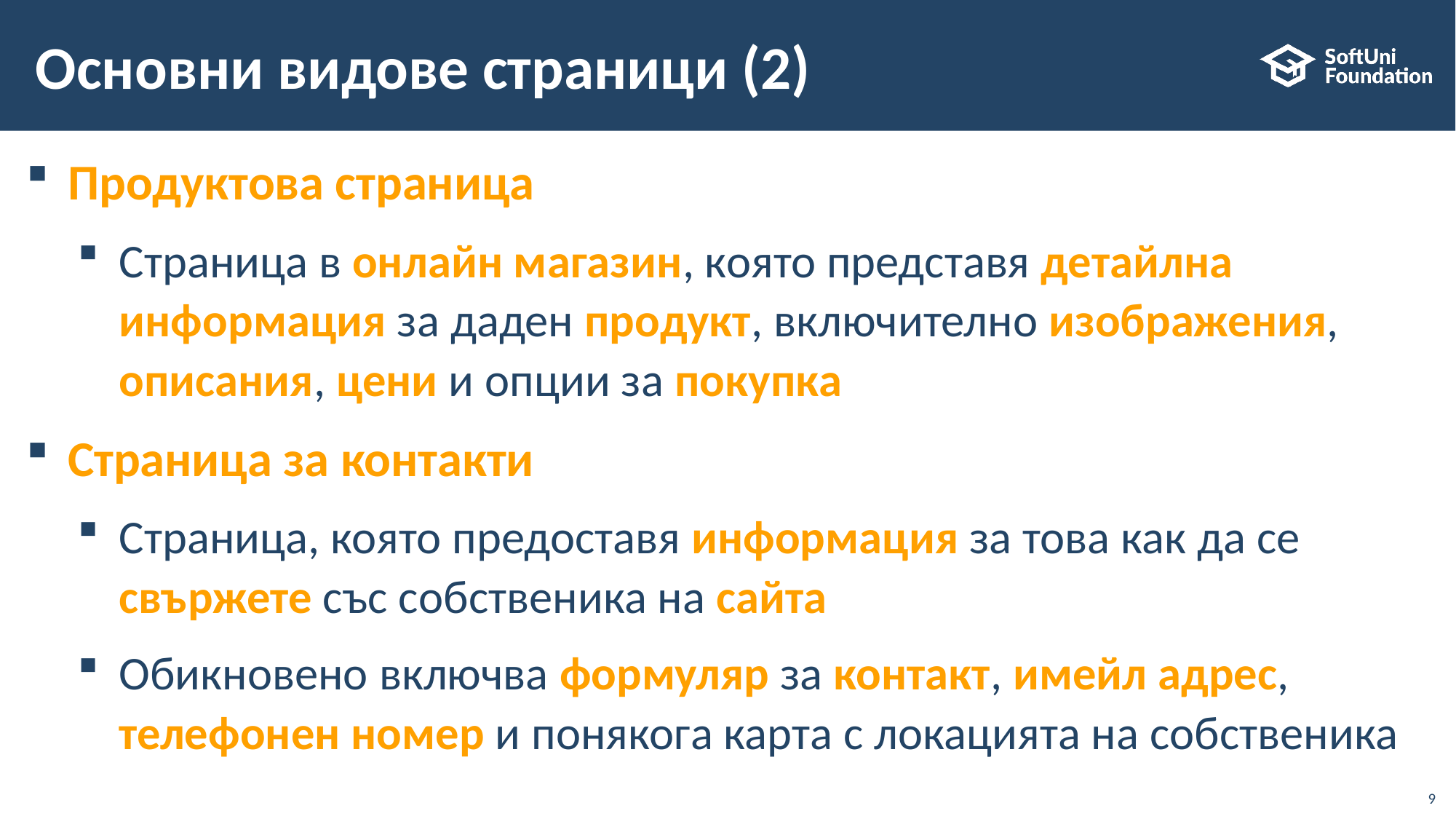

# Основни видове страници (2)
Продуктова страница
Страница в онлайн магазин, която представя детайлна информация за даден продукт, включително изображения, описания, цени и опции за покупка
Страница за контакти
Страница, която предоставя информация за това как да се свържете със собственика на сайта
Обикновено включва формуляр за контакт, имейл адрес, телефонен номер и понякога карта с локацията на собственика
9